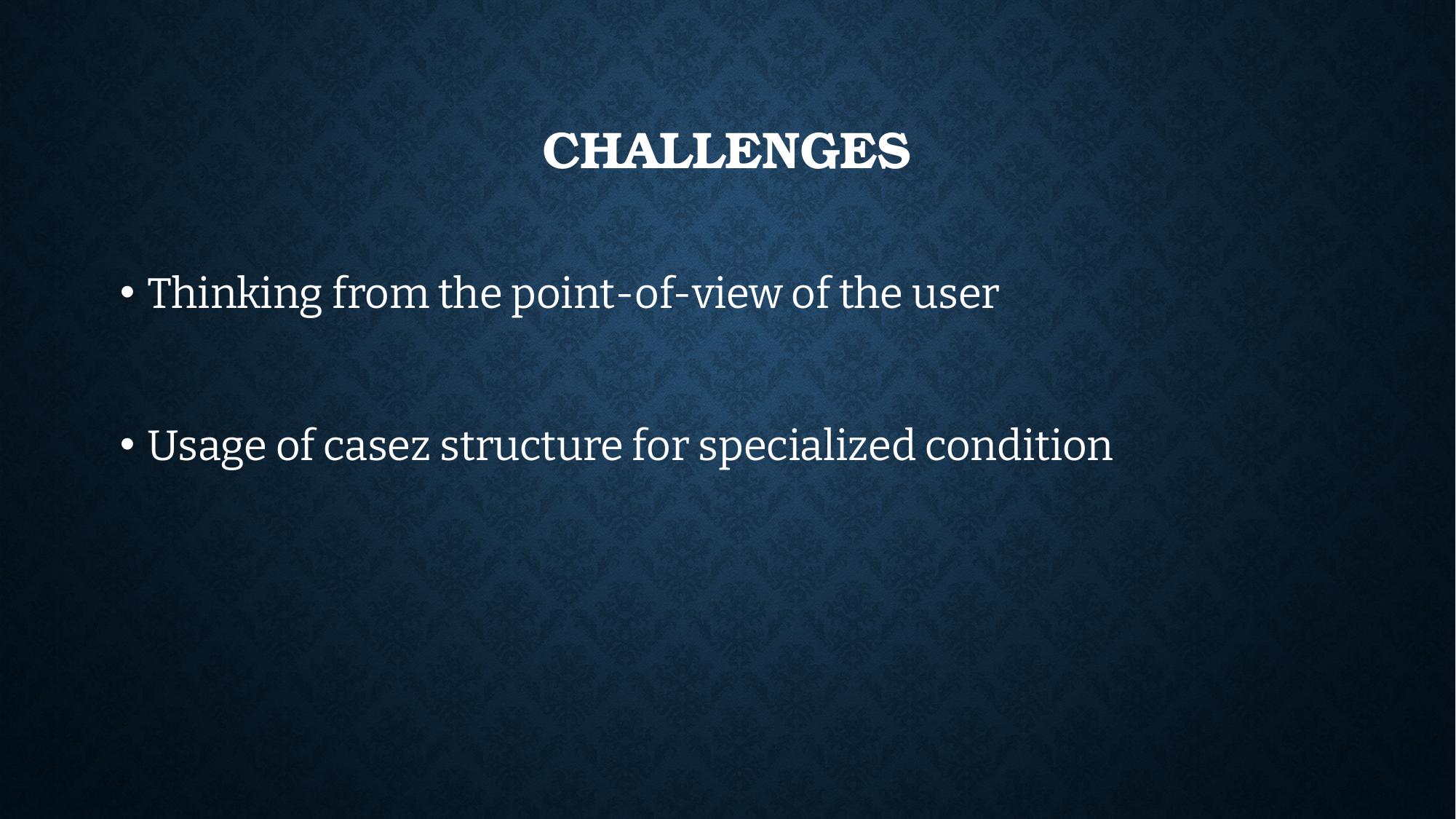

# Challenges
Thinking from the point-of-view of the user

Usage of casez structure for specialized condition